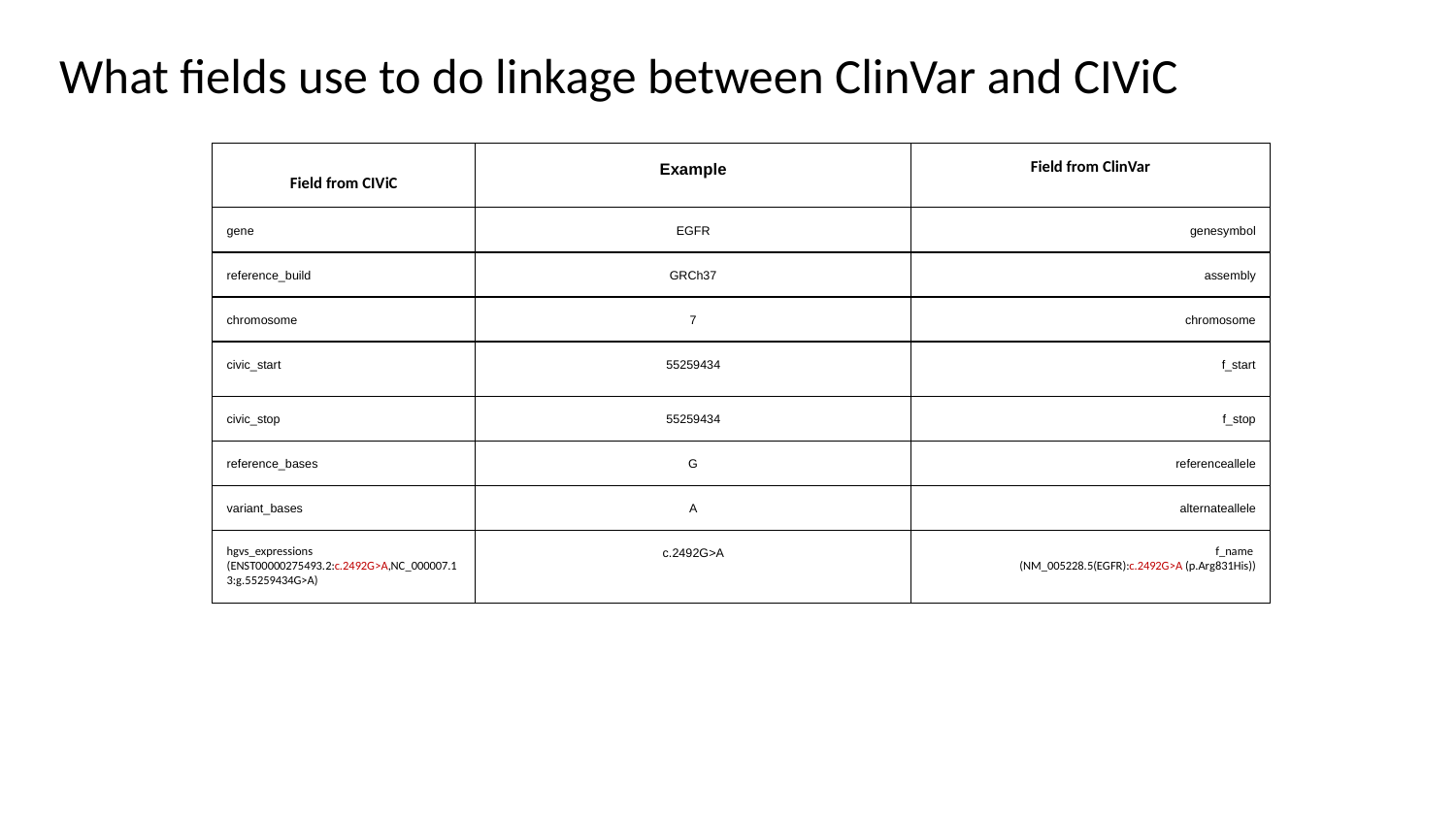

# What fields use to do linkage between ClinVar and CIViC
| Field from CIViC | Example | Field from ClinVar |
| --- | --- | --- |
| gene | EGFR | genesymbol |
| reference\_build | GRCh37 | assembly |
| chromosome | 7 | chromosome |
| civic\_start | 55259434 | f\_start |
| civic\_stop | 55259434 | f\_stop |
| reference\_bases | G | referenceallele |
| variant\_bases | A | alternateallele |
| hgvs\_expressions (ENST00000275493.2:c.2492G>A,NC\_000007.13:g.55259434G>A) | c.2492G>A | f\_name (NM\_005228.5(EGFR):c.2492G>A (p.Arg831His)) |